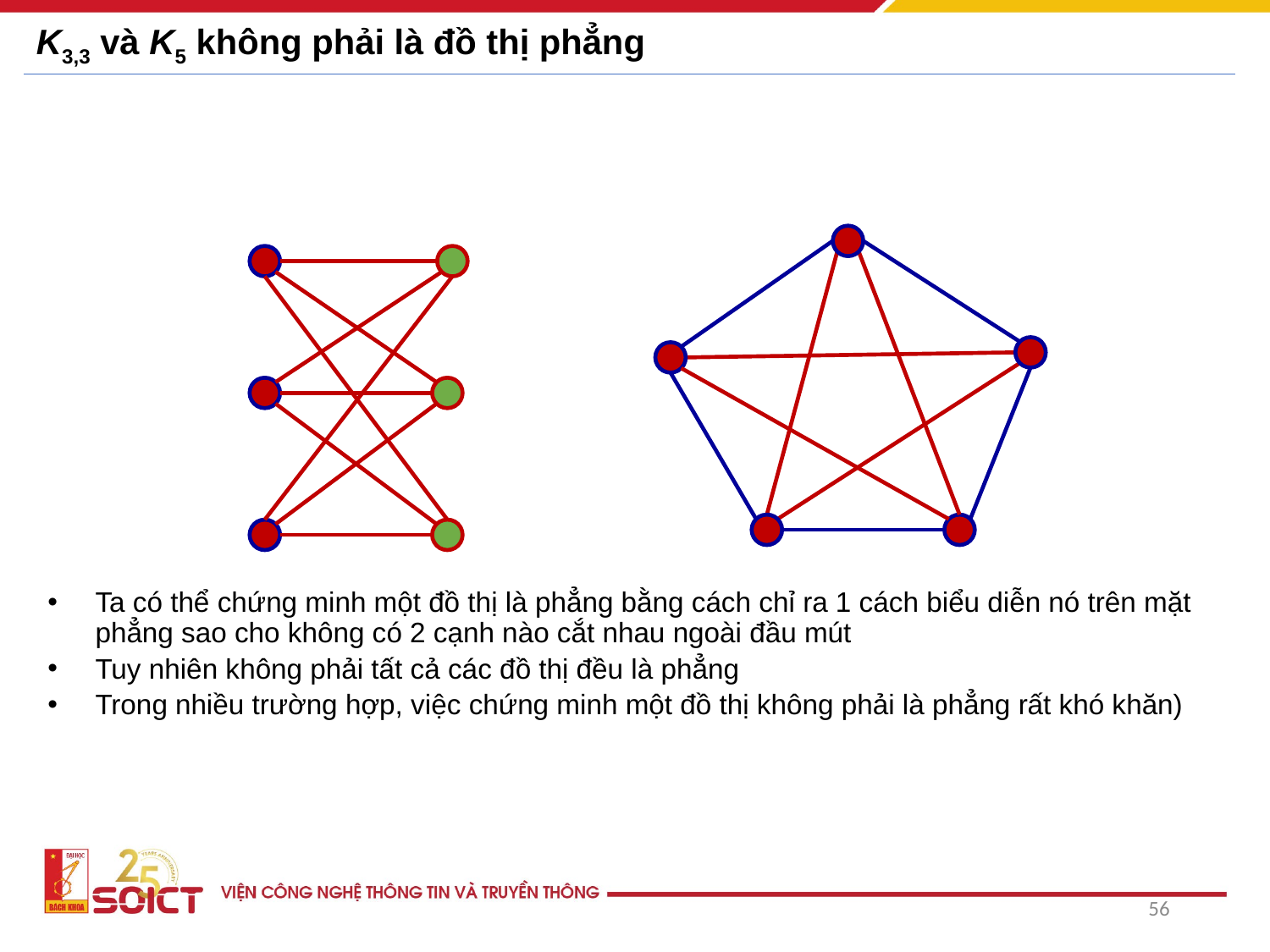

# K3,3 và K5 không phải là đồ thị phẳng

Ta có thể chứng minh một đồ thị là phẳng bằng cách chỉ ra 1 cách biểu diễn nó trên mặt phẳng sao cho không có 2 cạnh nào cắt nhau ngoài đầu mút
Tuy nhiên không phải tất cả các đồ thị đều là phẳng
Trong nhiều trường hợp, việc chứng minh một đồ thị không phải là phẳng rất khó khăn)
56